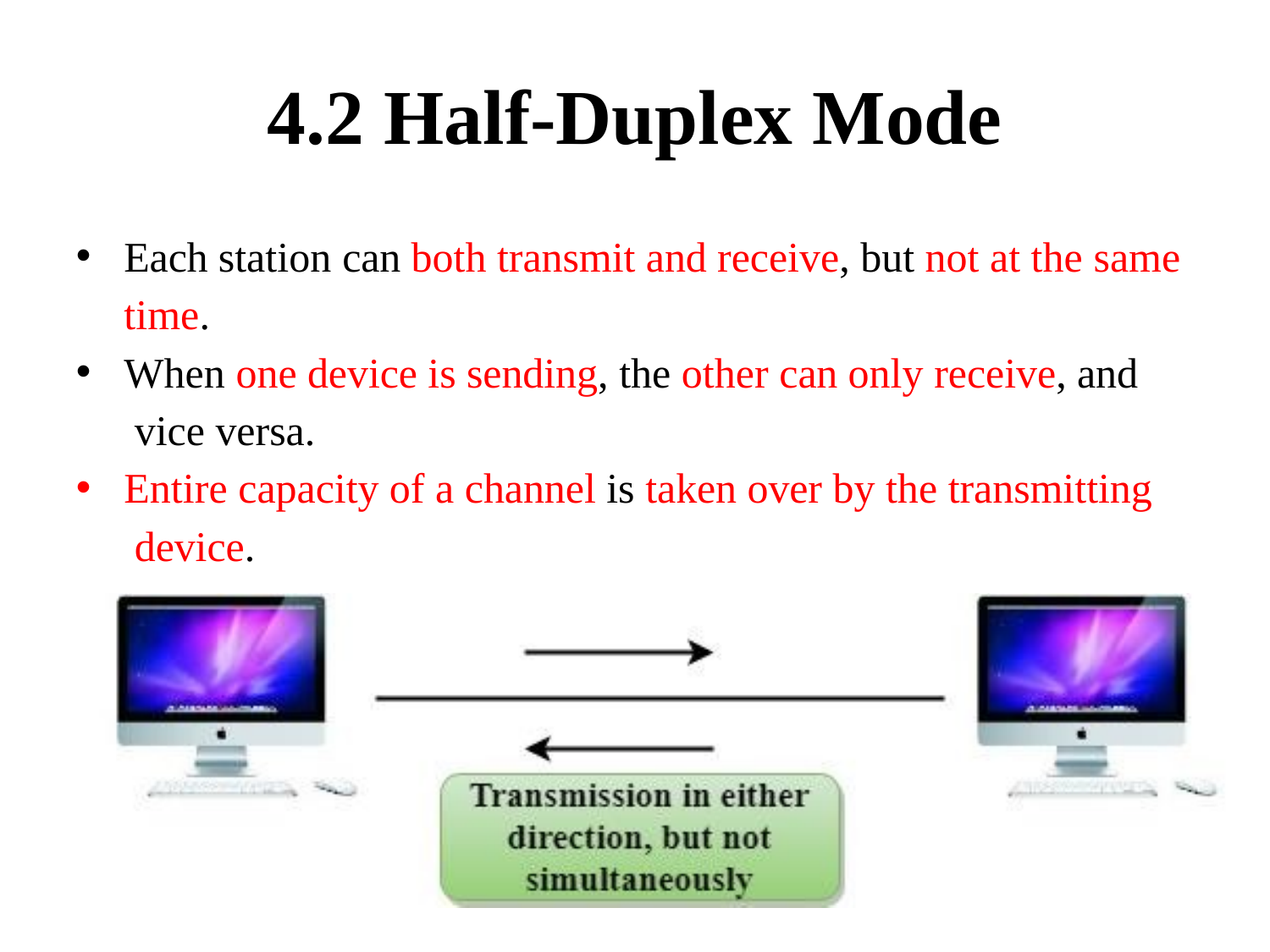

# 4.2 Half-Duplex Mode
Each station can both transmit and receive, but not at the same
time.
When one device is sending, the other can only receive, and  vice versa.
Entire capacity of a channel is taken over by the transmitting  device.